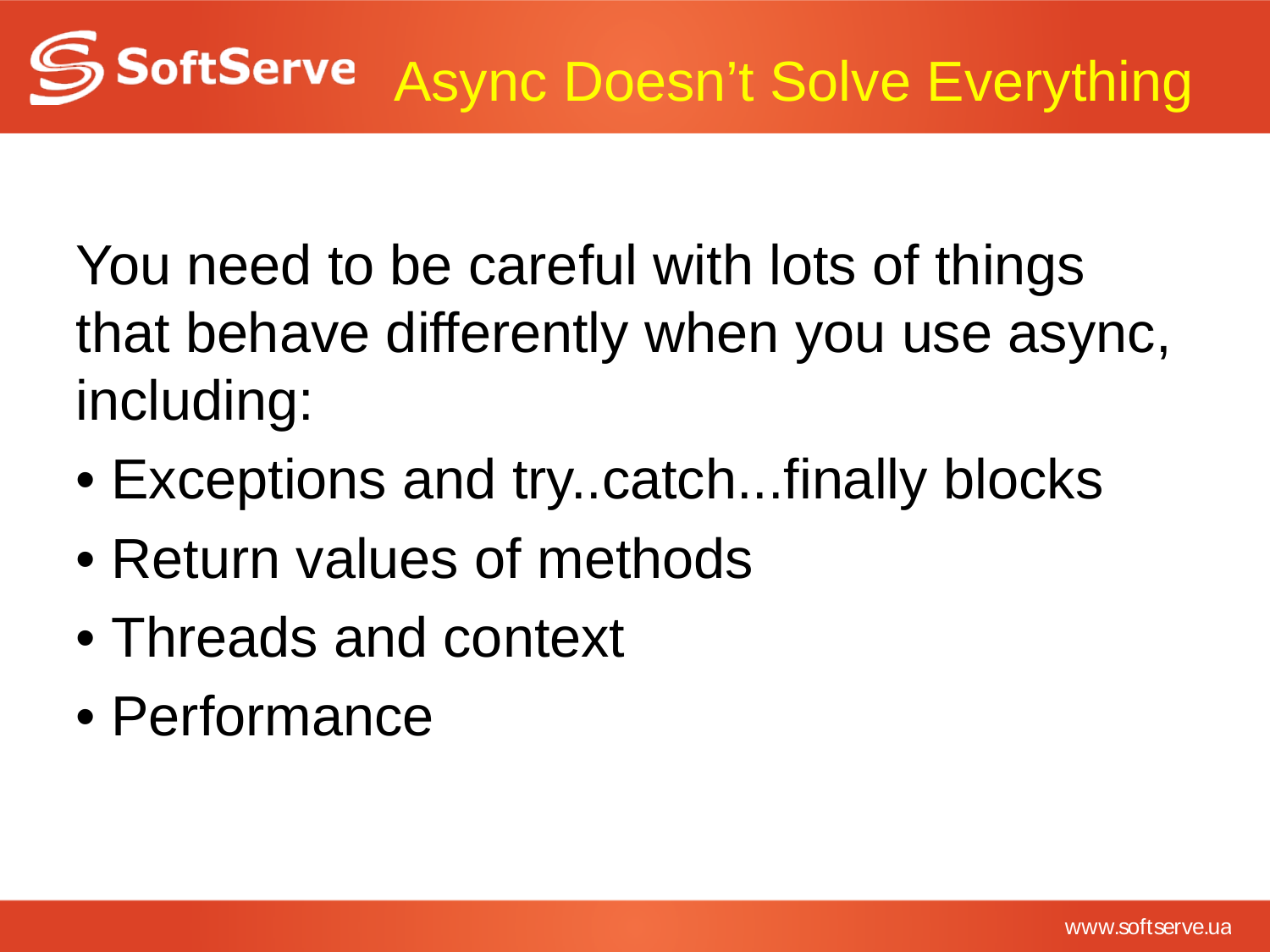

# Async Doesn’t Solve Everything
You need to be careful with lots of things that behave differently when you use async, including:
• Exceptions and try..catch...finally blocks
• Return values of methods
• Threads and context
• Performance